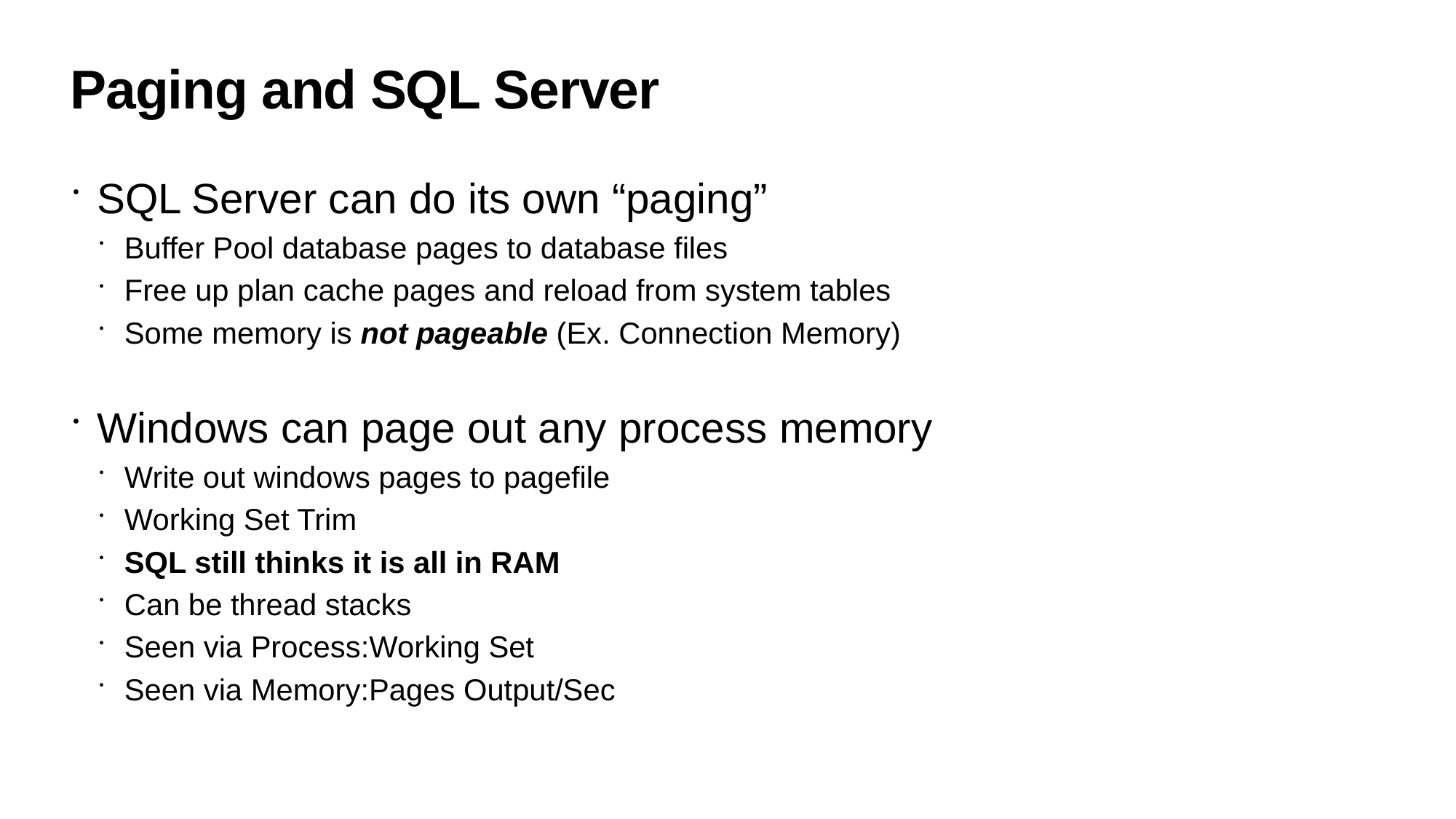

# Paging and SQL Server
SQL Server can do its own “paging”
Buffer Pool database pages to database files
Free up plan cache pages and reload from system tables
Some memory is not pageable (Ex. Connection Memory)

Windows can page out any process memory
Write out windows pages to pagefile
Working Set Trim
SQL still thinks it is all in RAM
Can be thread stacks
Seen via Process:Working Set
Seen via Memory:Pages Output/Sec